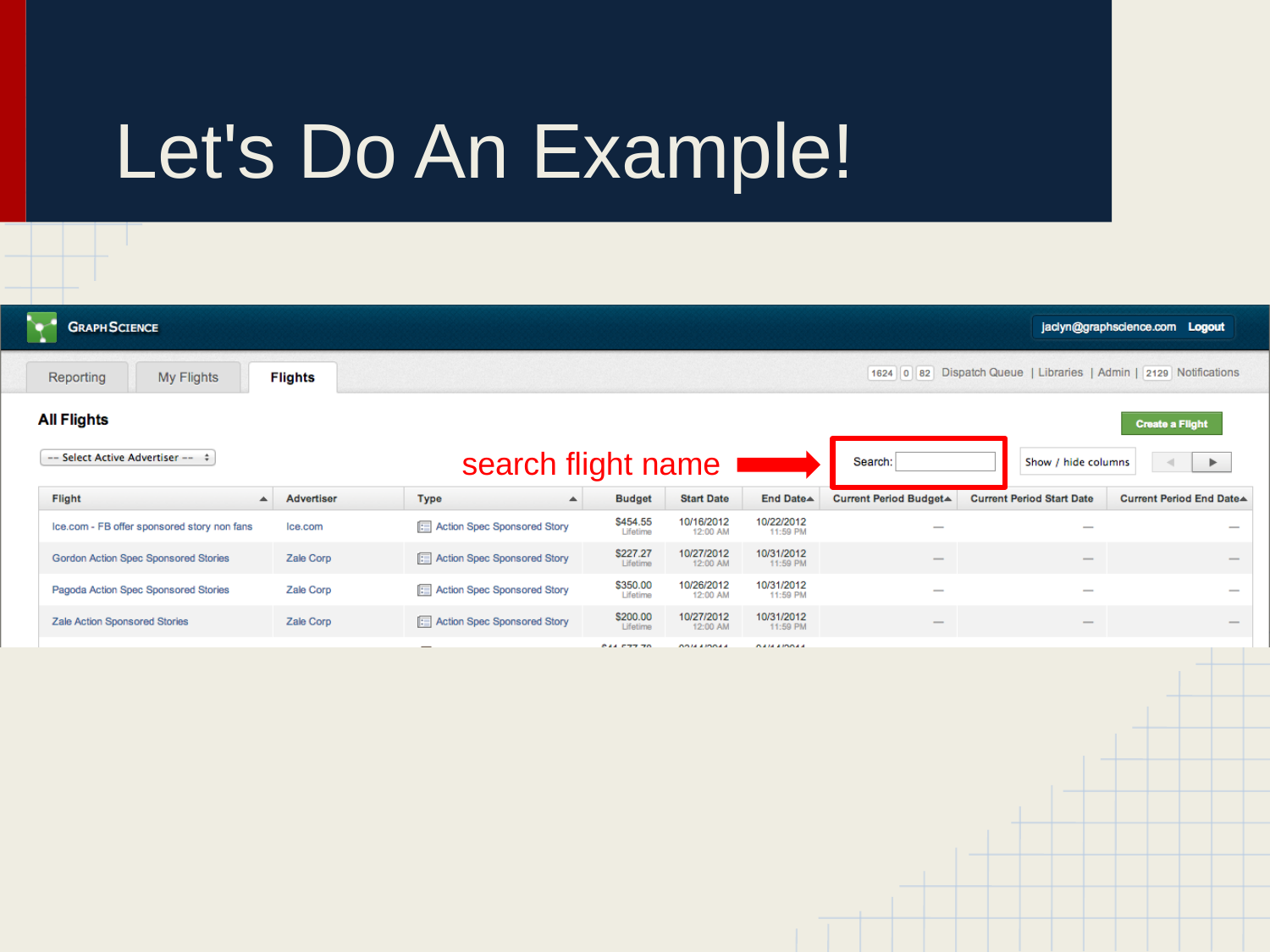

# Let's Do An Example!

We will use "Coop BP Prom" as an example.

search flight name